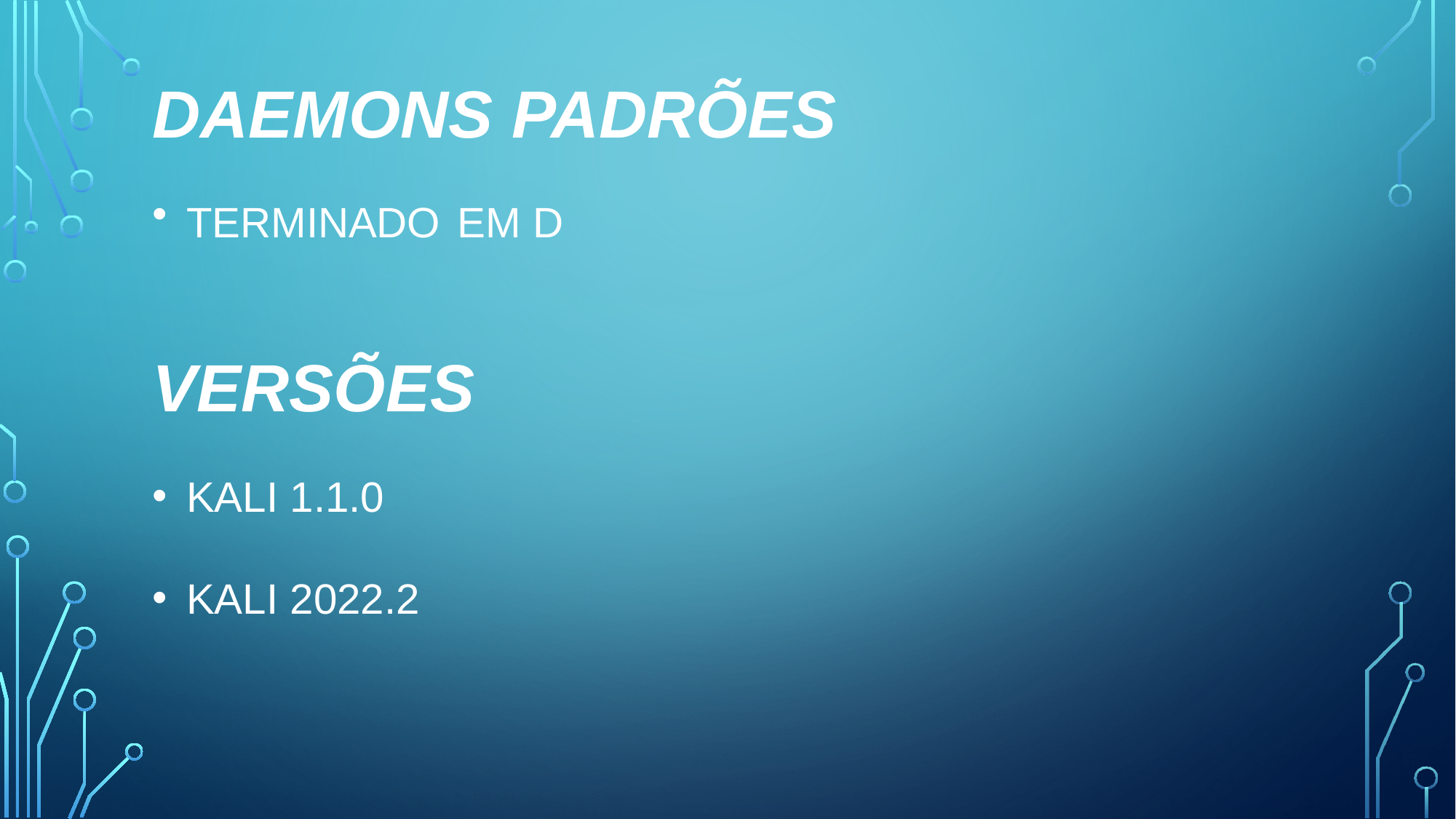

DAEMONS PADRÕES
TERMINADO EM D
VERSÕES
KALI 1.1.0

KALI 2022.2